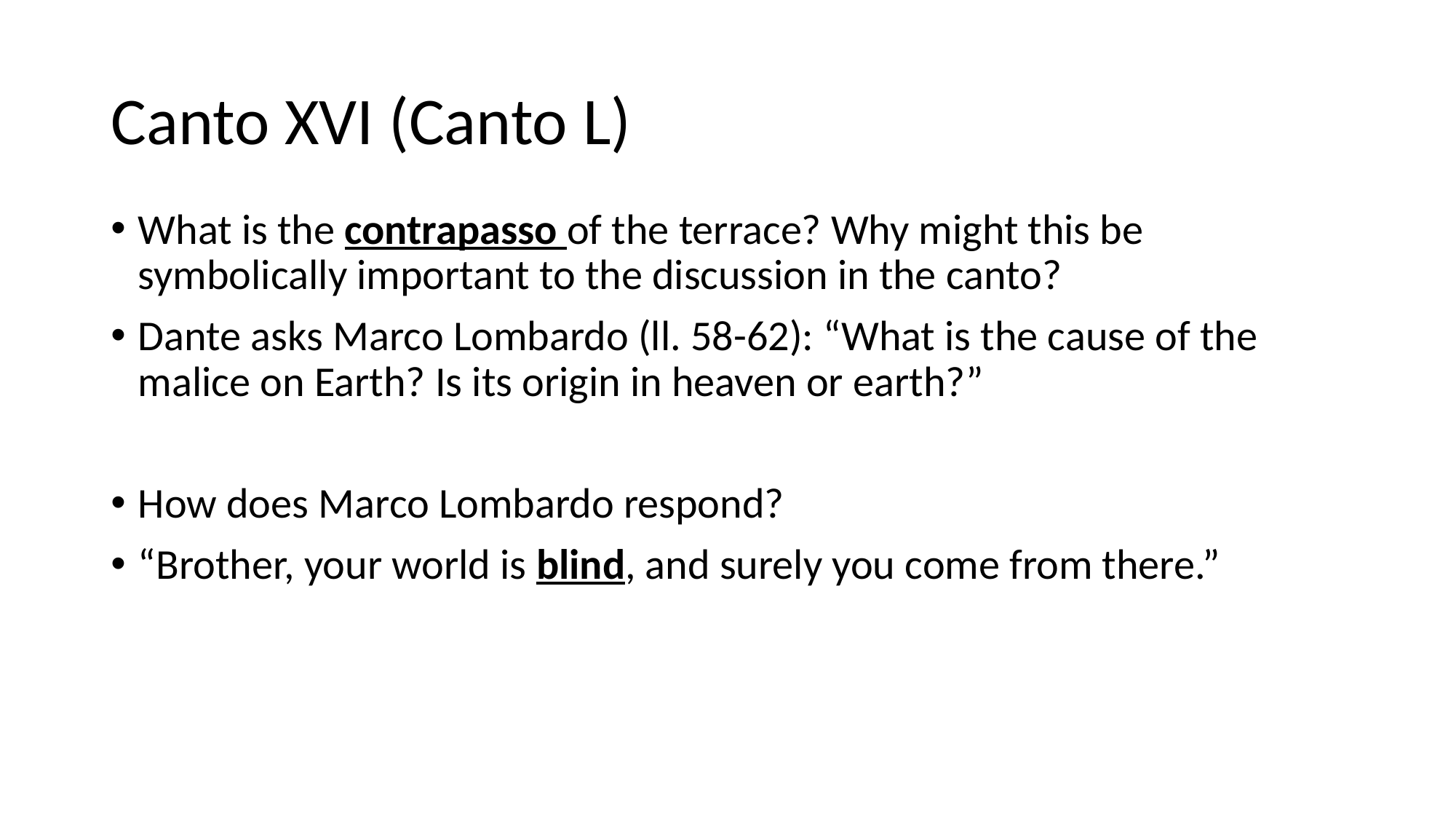

# Canto XVI (Canto L)
What is the contrapasso of the terrace? Why might this be symbolically important to the discussion in the canto?
Dante asks Marco Lombardo (ll. 58-62): “What is the cause of the malice on Earth? Is its origin in heaven or earth?”

How does Marco Lombardo respond?
“Brother, your world is blind, and surely you come from there.”